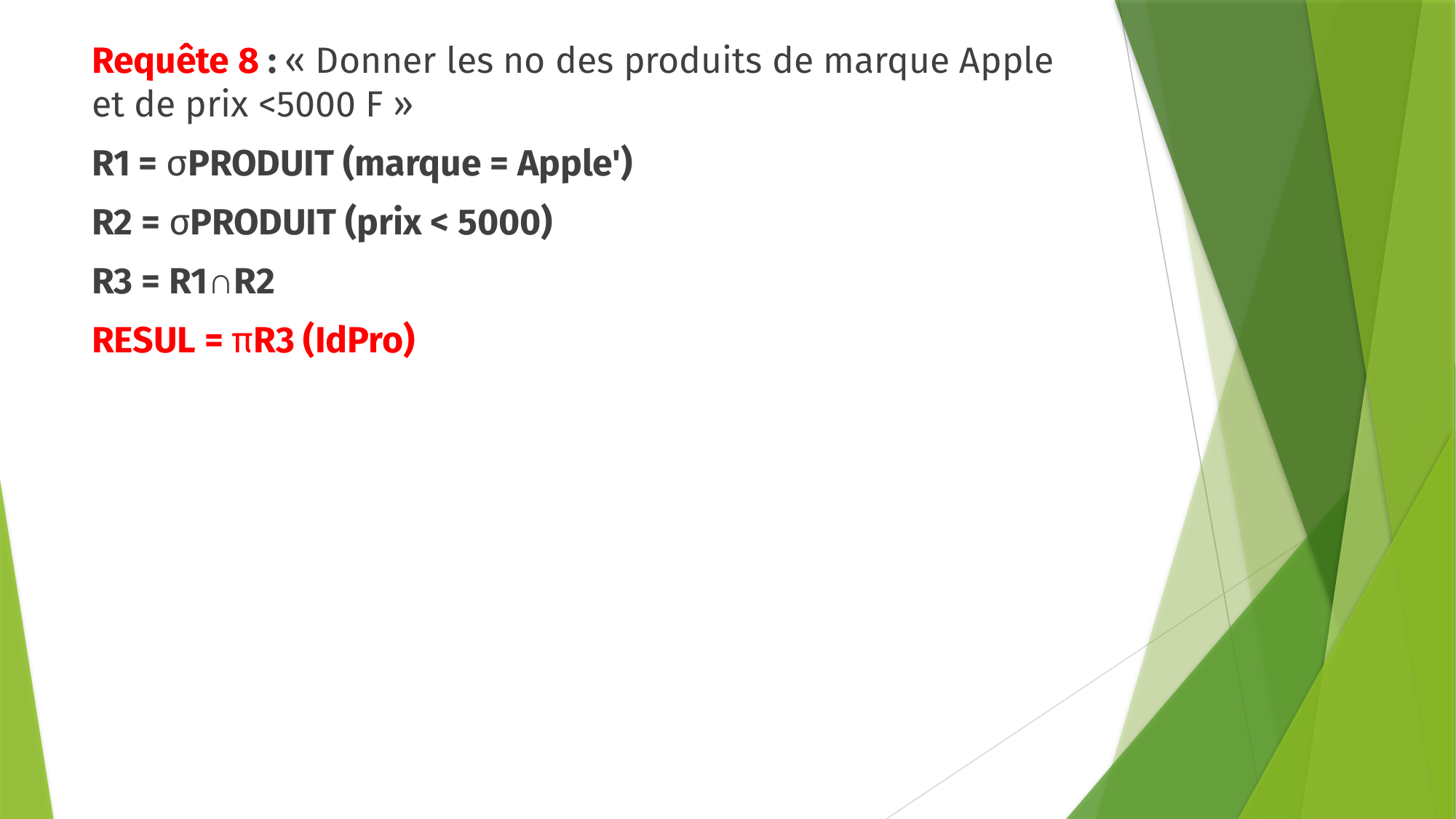

Requête 8 : « Donner les no des produits de marque Apple et de prix <5000 F »
R1 = σPRODUIT (marque = Apple')
R2 = σPRODUIT (prix < 5000)
R3 = R1∩R2
RESUL = πR3 (IdPro)